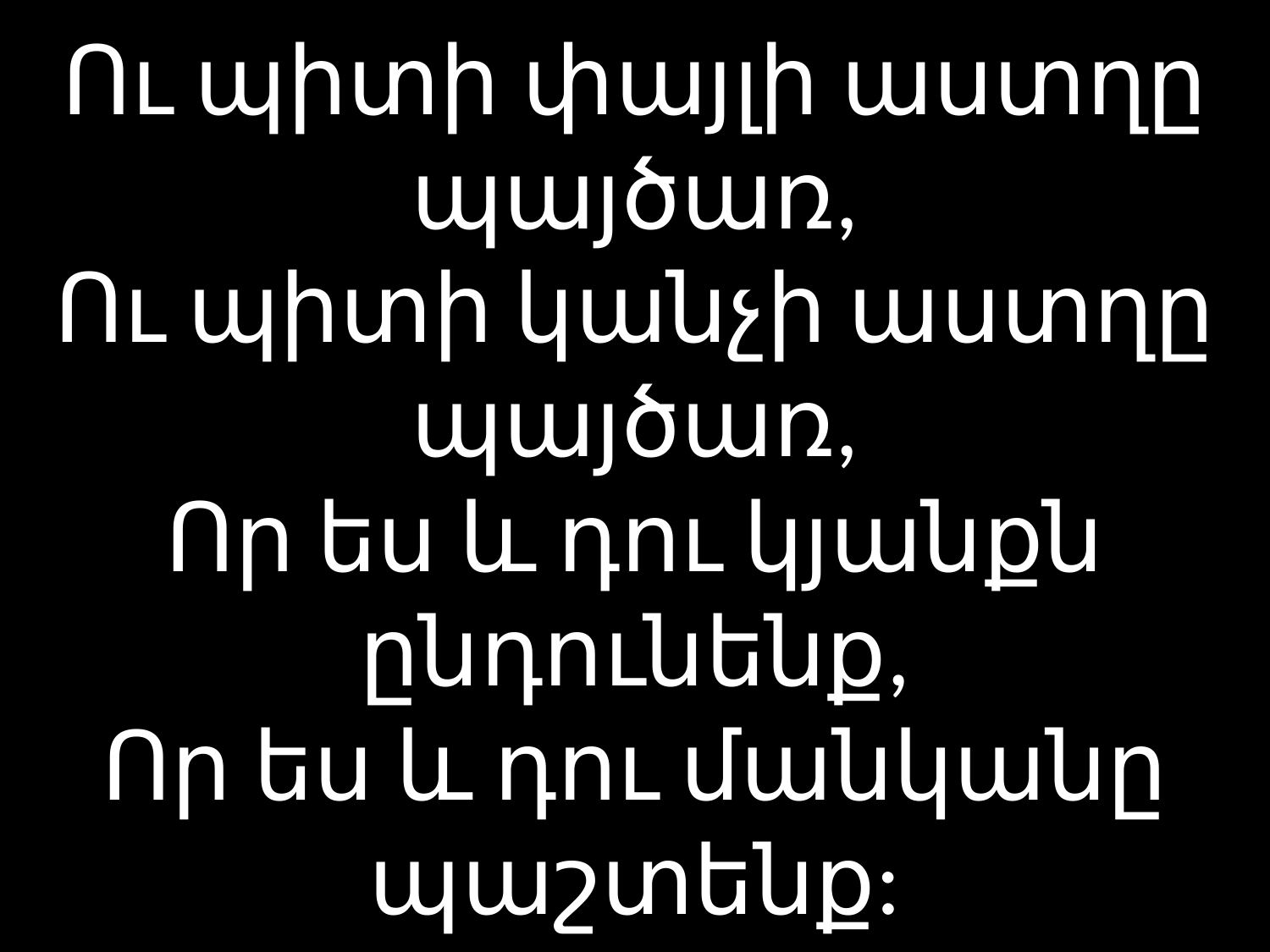

# Ու պիտի փայլի աստղը պայծառ, Ու պիտի կանչի աստղը պայծառ, Որ ես և դու կյանքն ընդունենք, Որ ես և դու մանկանը պաշտենք: